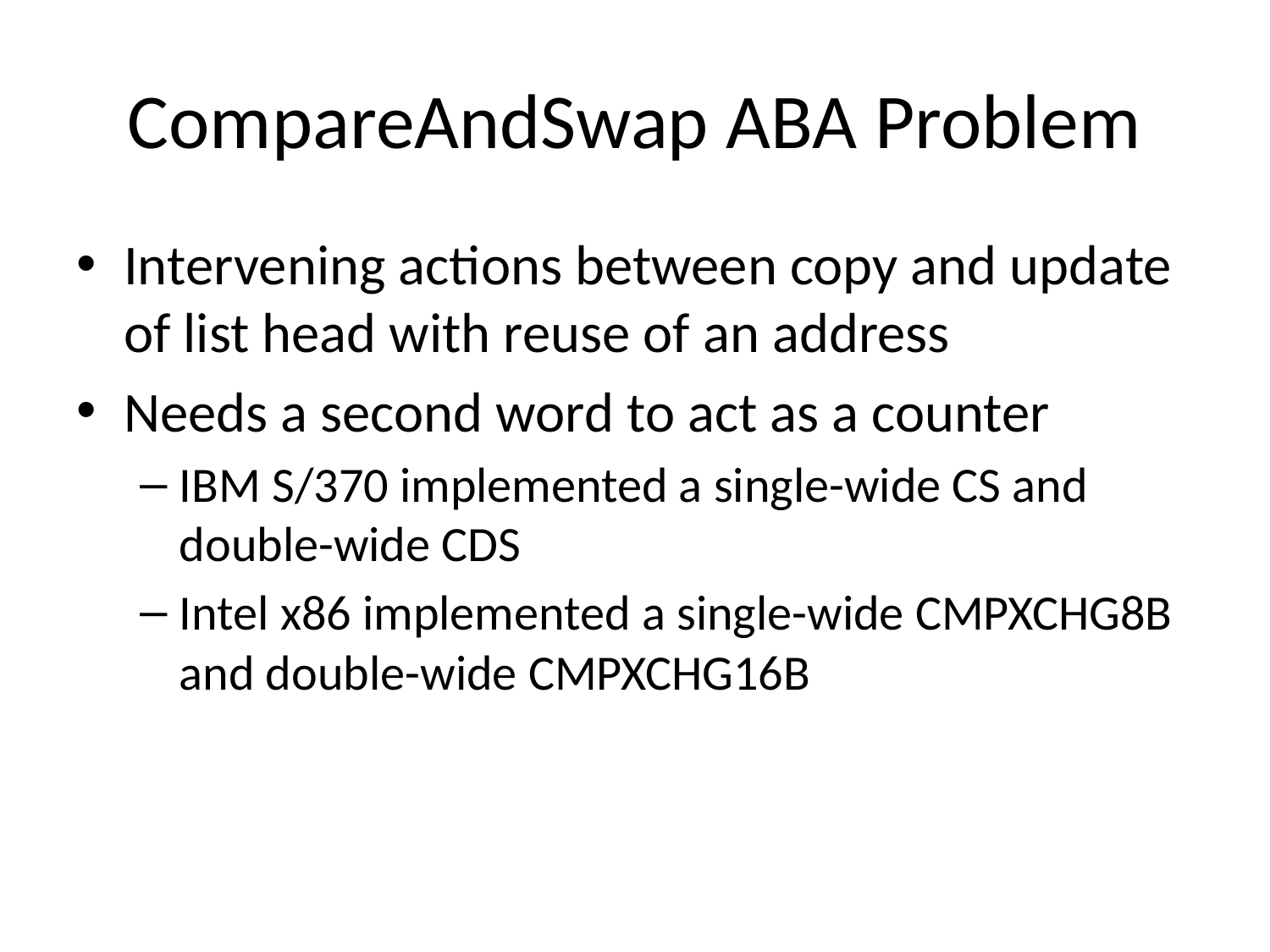

# CompareAndSwap ABA Problem
Intervening actions between copy and update of list head with reuse of an address
Needs a second word to act as a counter
IBM S/370 implemented a single-wide CS and double-wide CDS
Intel x86 implemented a single-wide CMPXCHG8B and double-wide CMPXCHG16B